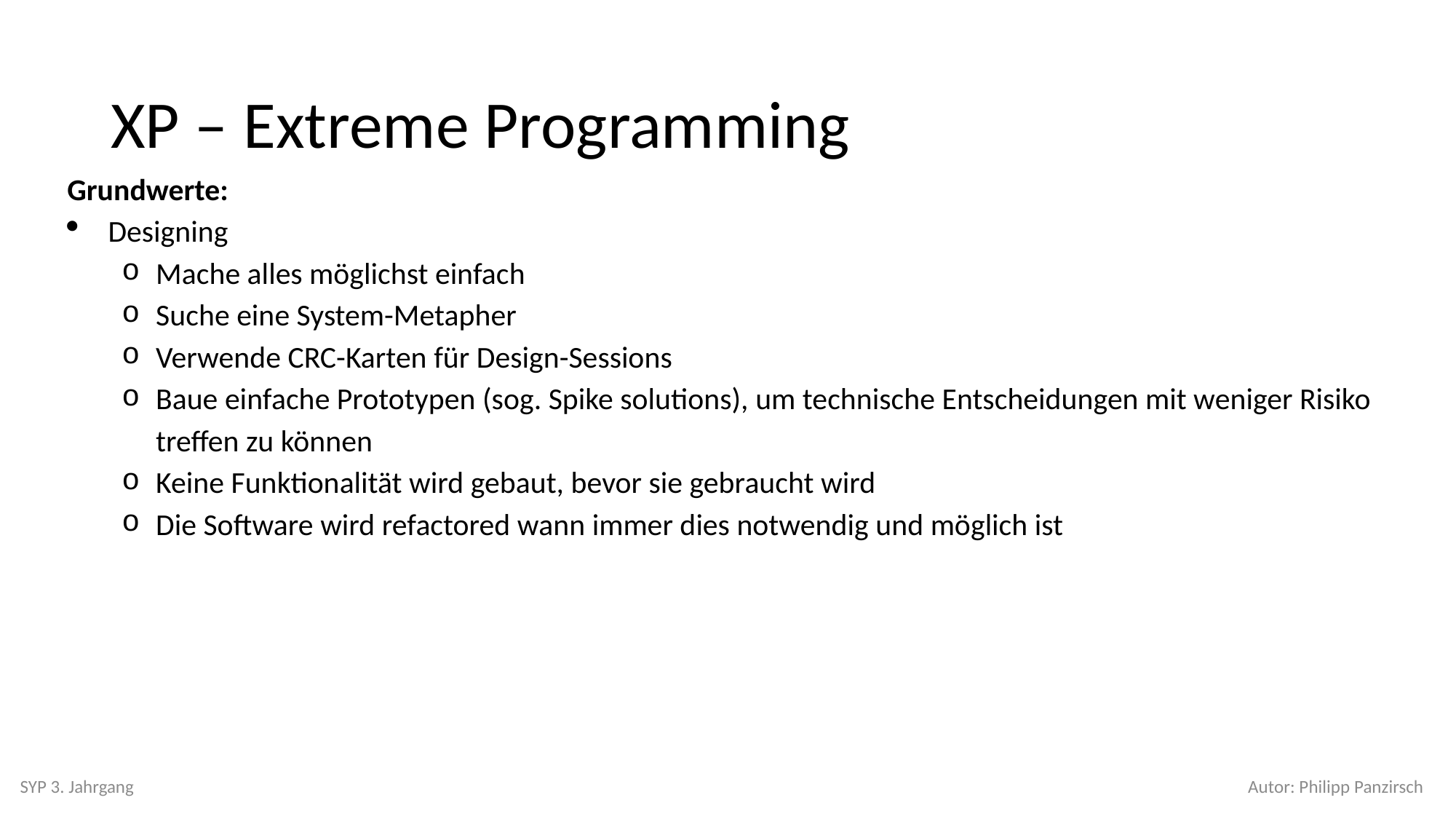

# XP – Extreme Programming
Grundwerte:
Designing
Mache alles möglichst einfach
Suche eine System-Metapher
Verwende CRC-Karten für Design-Sessions
Baue einfache Prototypen (sog. Spike solutions), um technische Entscheidungen mit weniger Risiko treffen zu können
Keine Funktionalität wird gebaut, bevor sie gebraucht wird
Die Software wird refactored wann immer dies notwendig und möglich ist

SYP 3. Jahrgang
Autor: Philipp Panzirsch